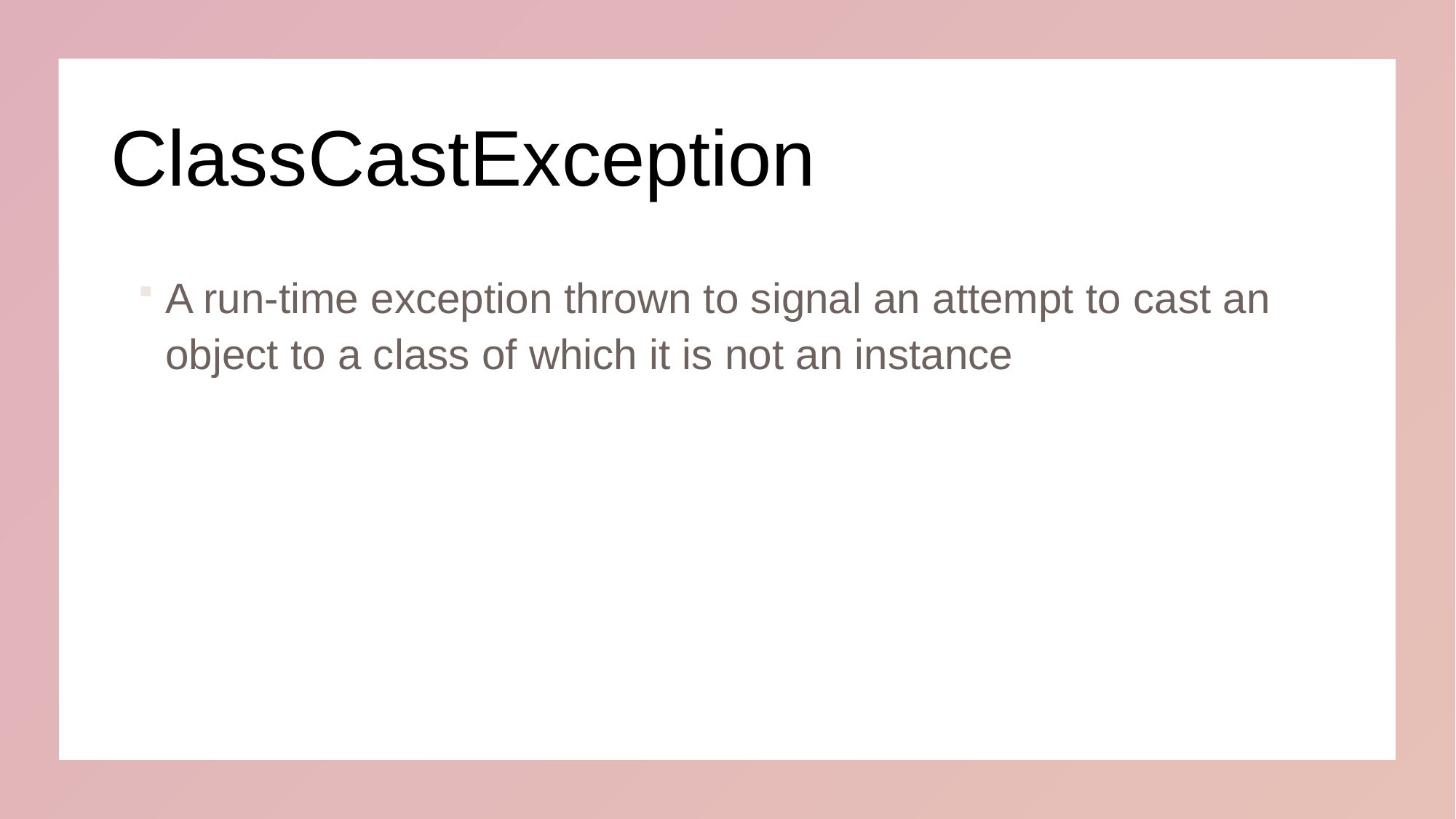

# ClassCastException
A run-time exception thrown to signal an attempt to cast an object to a class of which it is not an instance